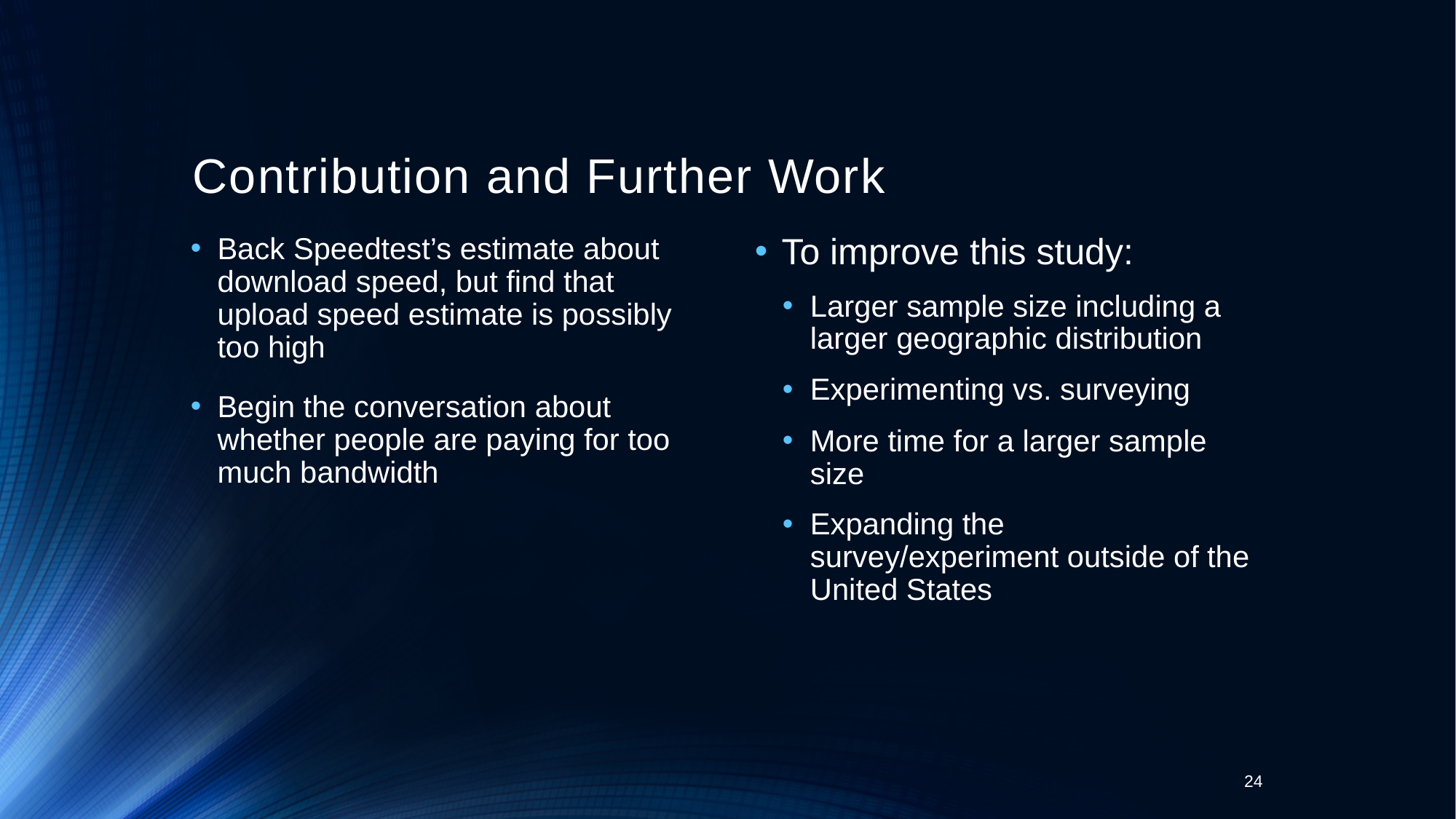

# Contribution and Further Work
Back Speedtest’s estimate about download speed, but find that upload speed estimate is possibly too high
Begin the conversation about whether people are paying for too much bandwidth
To improve this study:
Larger sample size including a larger geographic distribution
Experimenting vs. surveying
More time for a larger sample size
Expanding the survey/experiment outside of the United States

24